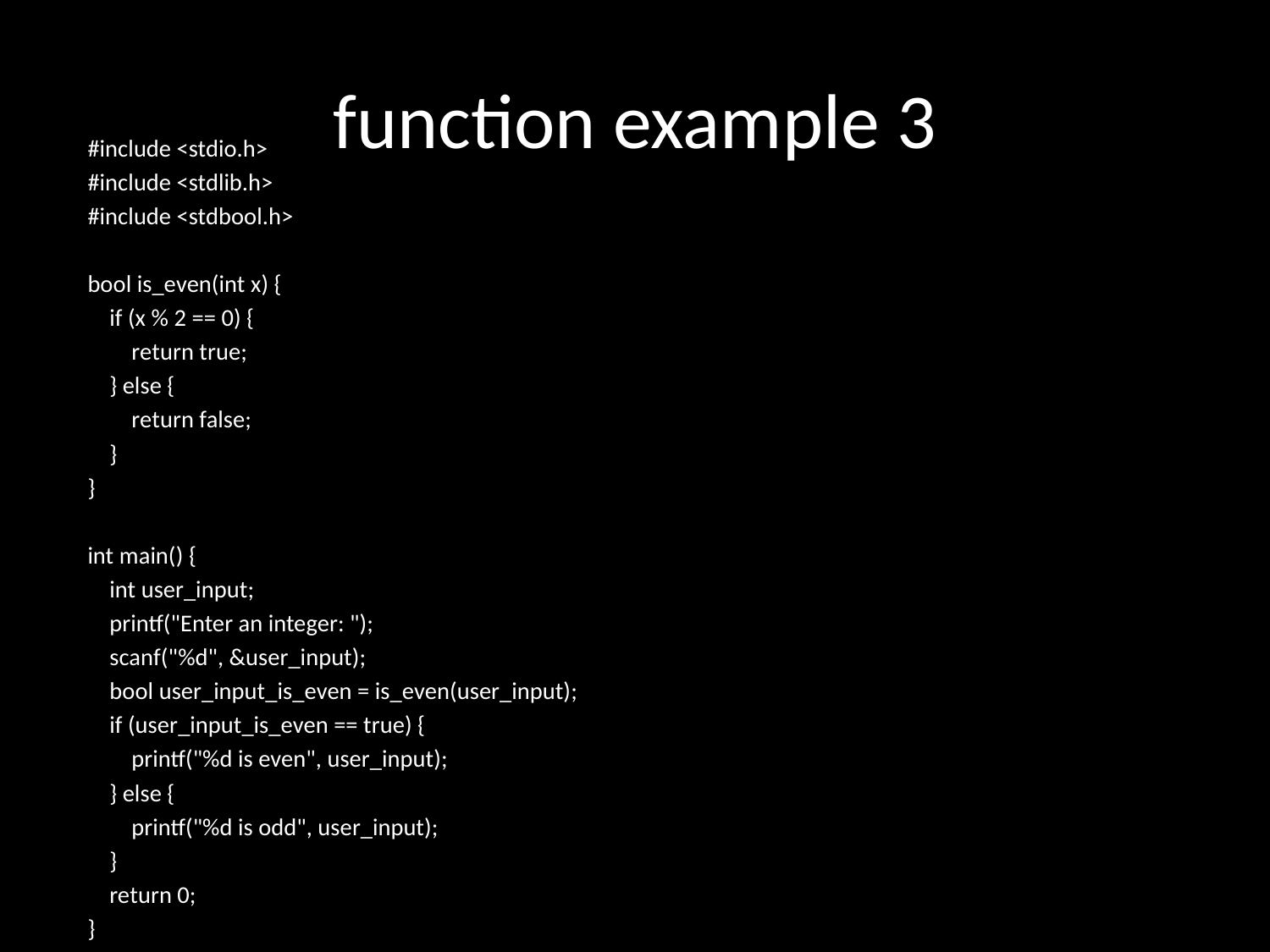

# function example 3
#include <stdio.h>
#include <stdlib.h>
#include <stdbool.h>

bool is_even(int x) {
    if (x % 2 == 0) {
        return true;
    } else {
        return false;
    }
}

int main() {
    int user_input;
    printf("Enter an integer: ");
    scanf("%d", &user_input);
    bool user_input_is_even = is_even(user_input);
    if (user_input_is_even == true) {
        printf("%d is even", user_input);
    } else {
        printf("%d is odd", user_input);
    }
    return 0;
}